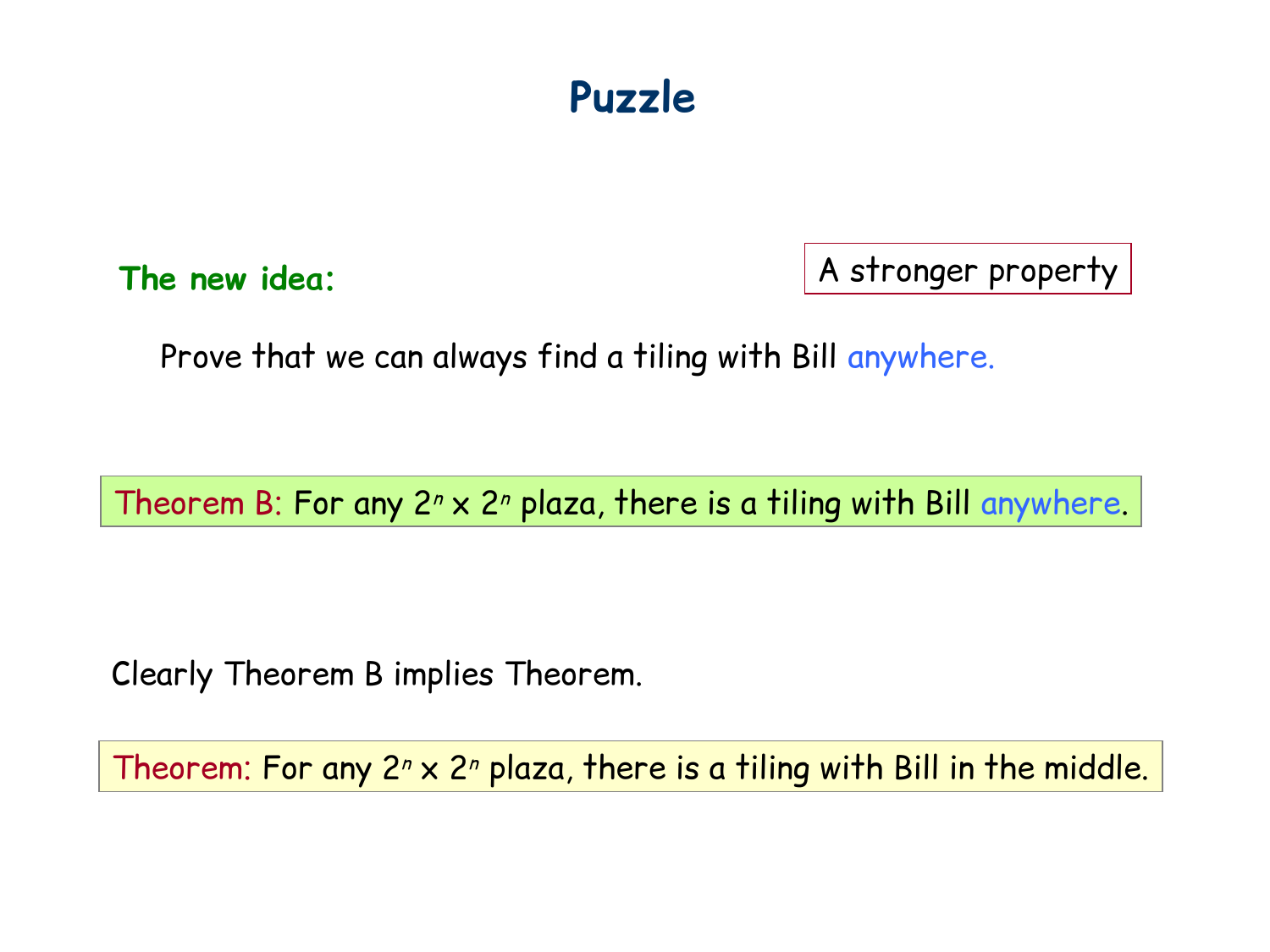

Puzzle
A stronger property
The new idea:
Prove that we can always find a tiling with Bill anywhere.
Theorem B: For any 2n x 2n  plaza, there is a tiling with Bill anywhere.
Clearly Theorem B implies Theorem.
Theorem: For any 2n x 2n  plaza, there is a tiling with Bill in the middle.